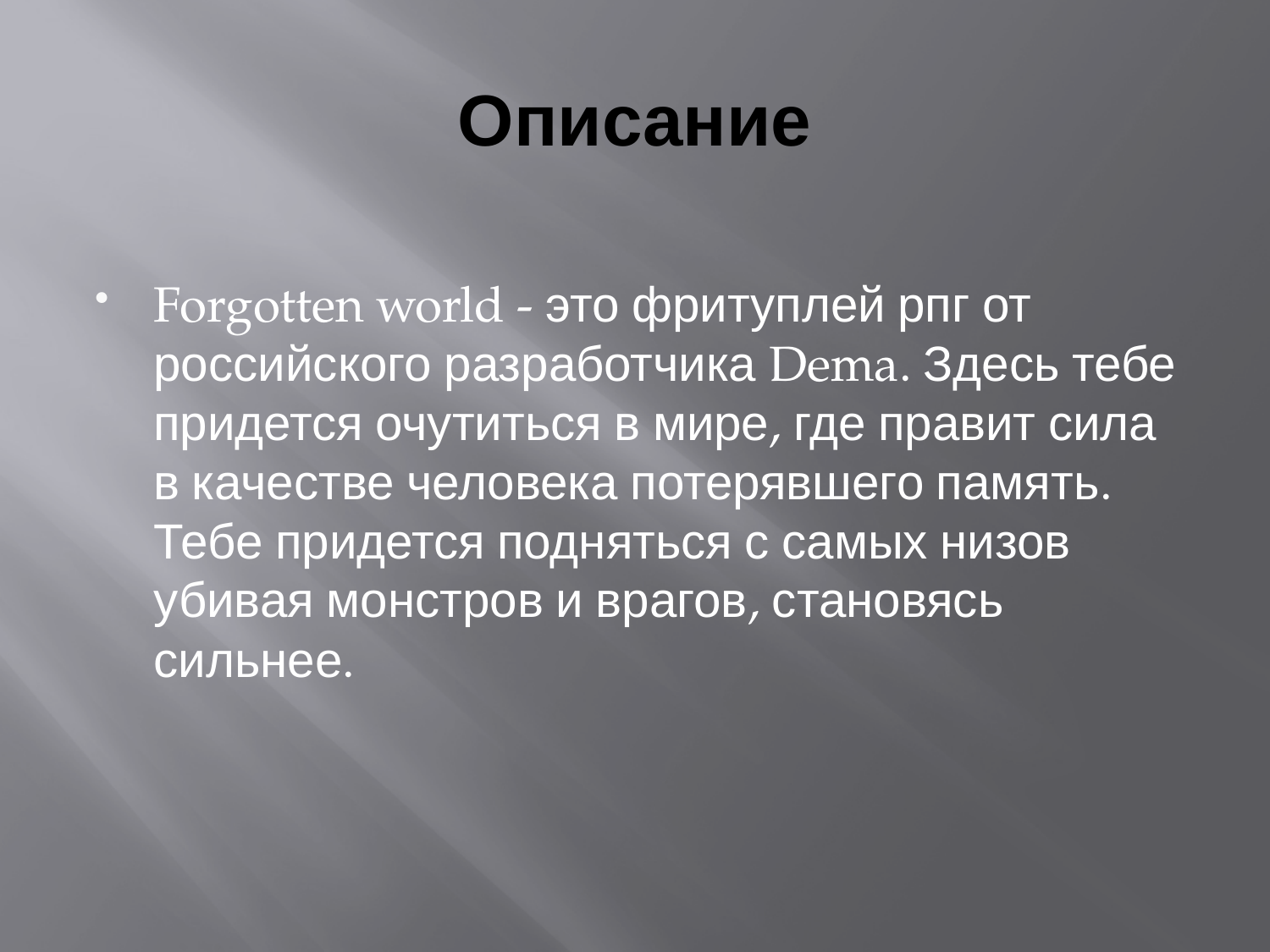

# Описание
Forgotten world - это фритуплей рпг от российского разработчика Dema. Здесь тебе придется очутиться в мире, где правит сила в качестве человека потерявшего память. Тебе придется подняться с самых низов убивая монстров и врагов, становясь сильнее.